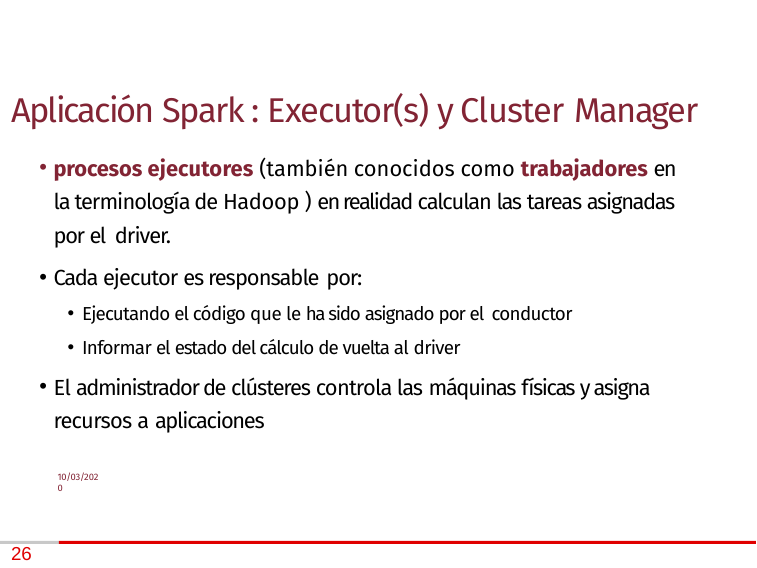

# Aplicación Spark : Executor(s) y Cluster Manager
procesos ejecutores (también conocidos como trabajadores en la terminología de Hadoop ) en realidad calculan las tareas asignadas por el driver.
Cada ejecutor es responsable por:
Ejecutando el código que le ha sido asignado por el conductor
Informar el estado del cálculo de vuelta al driver
El administrador de clústeres controla las máquinas físicas y asigna recursos a aplicaciones

10/03/2020
26 /74